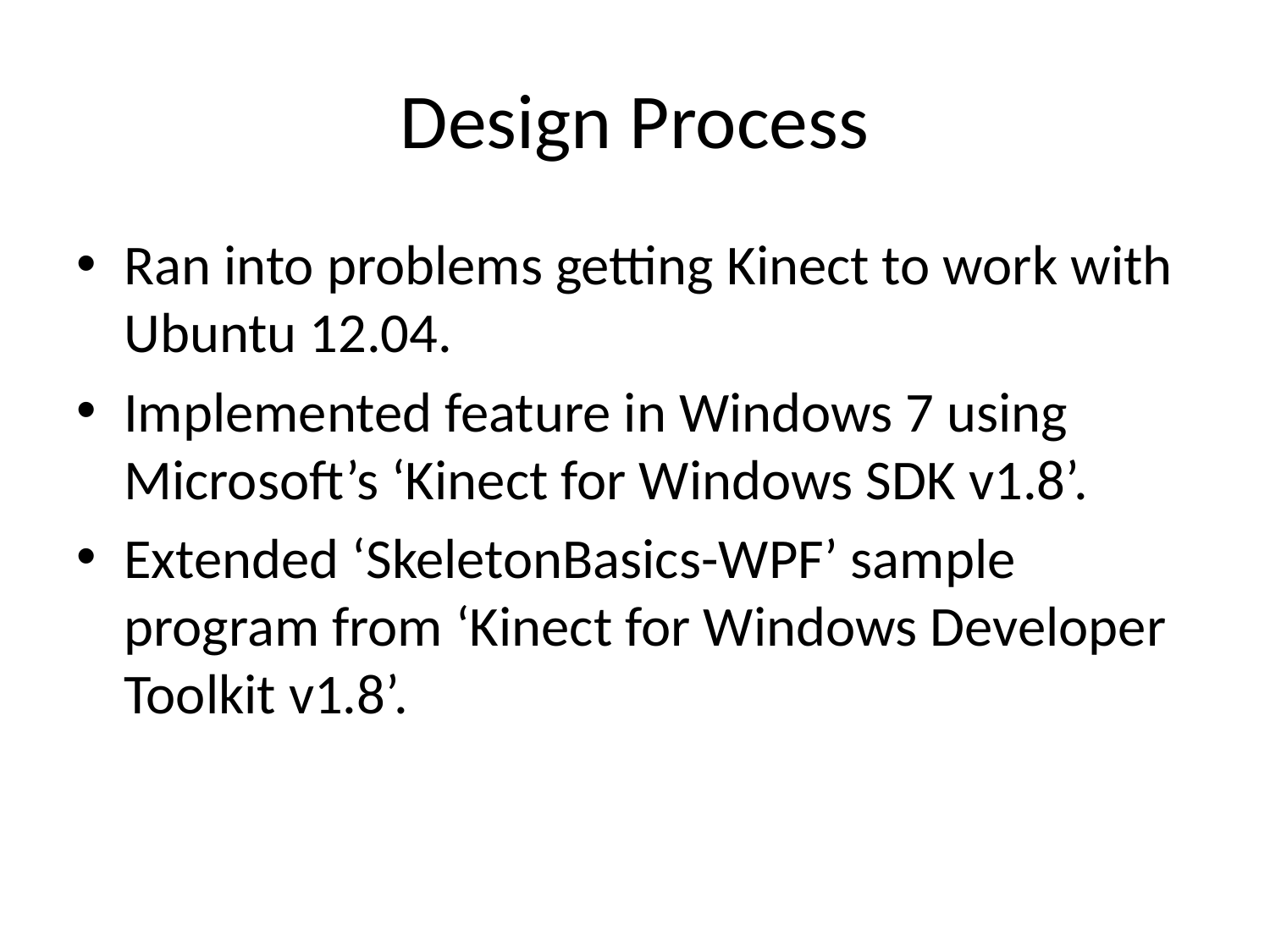

# Design Process
Ran into problems getting Kinect to work with Ubuntu 12.04.
Implemented feature in Windows 7 using Microsoft’s ‘Kinect for Windows SDK v1.8’.
Extended ‘SkeletonBasics-WPF’ sample program from ‘Kinect for Windows Developer Toolkit v1.8’.